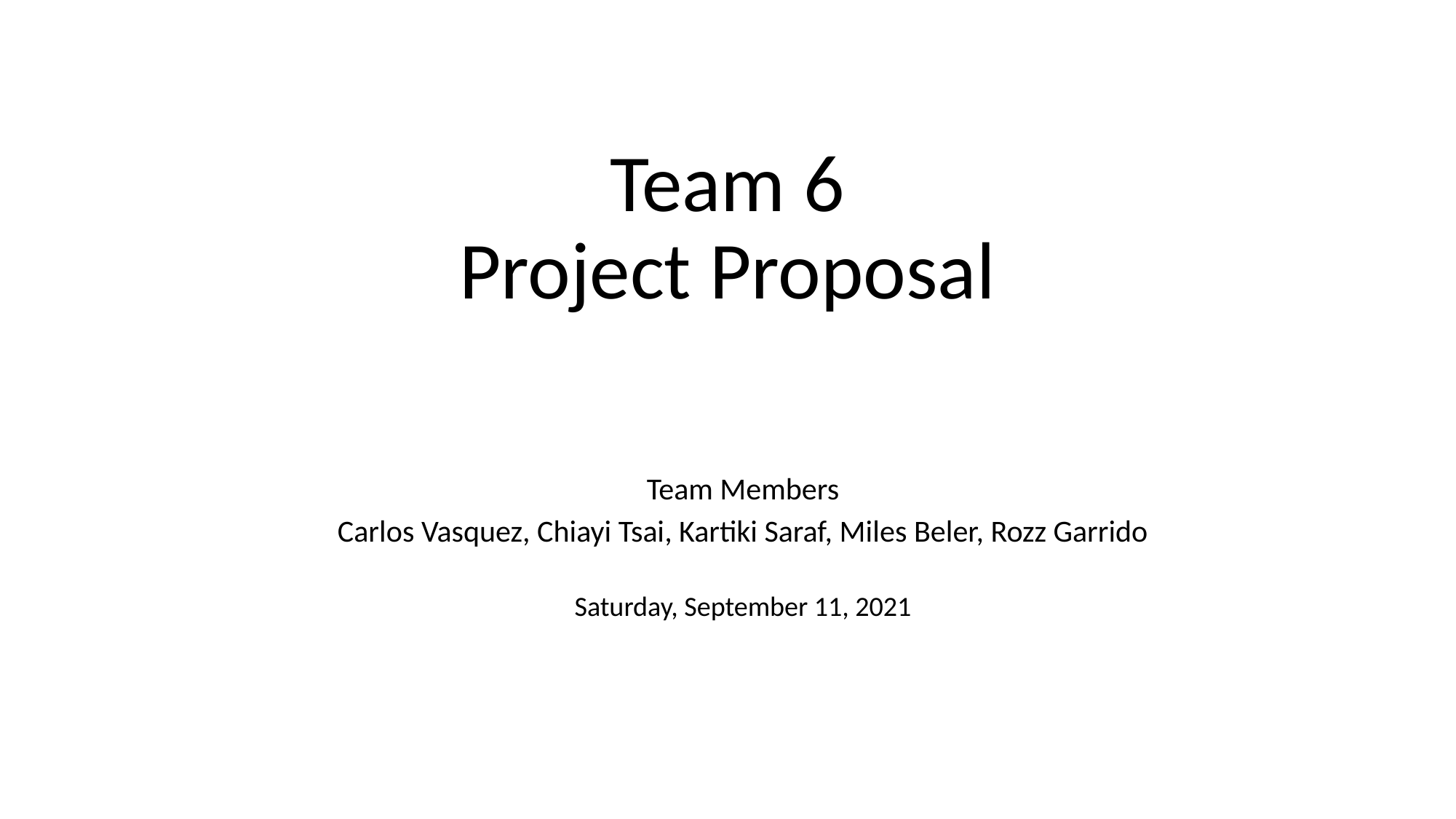

# Team 6 Project Proposal

Team Members
Carlos Vasquez, Chiayi Tsai, Kartiki Saraf, Miles Beler, Rozz Garrido

Saturday, September 11, 2021